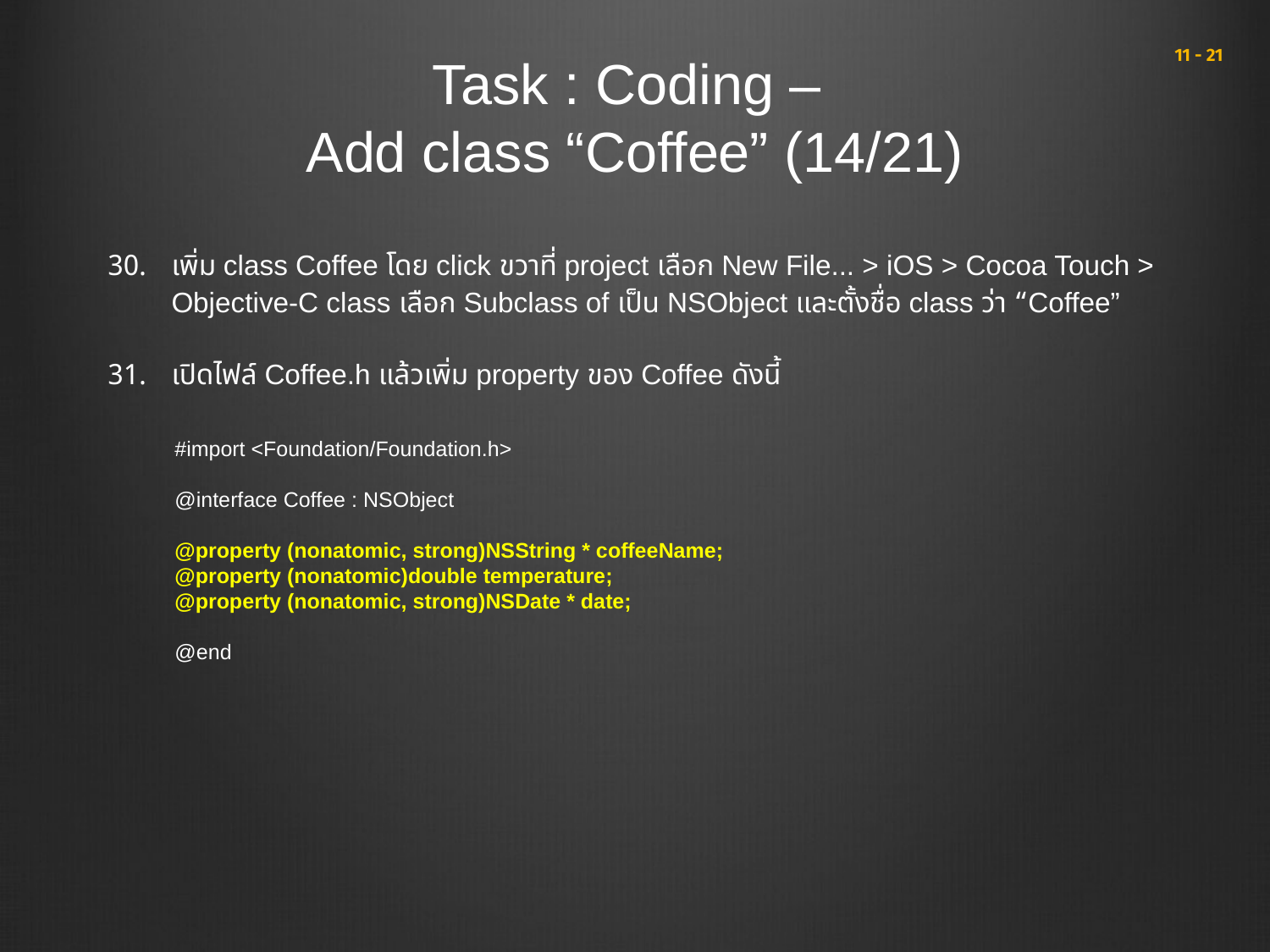

# Task : Coding – Add class “Coffee” (14/21)
 11 - 21
เพิ่ม class Coffee โดย click ขวาที่ project เลือก New File... > iOS > Cocoa Touch > Objective-C class เลือก Subclass of เป็น NSObject และตั้งชื่อ class ว่า “Coffee”
เปิดไฟล์ Coffee.h แล้วเพิ่ม property ของ Coffee ดังนี้
#import <Foundation/Foundation.h>

@interface Coffee : NSObject

@property (nonatomic, strong)NSString * coffeeName;
@property (nonatomic)double temperature;
@property (nonatomic, strong)NSDate * date;

@end